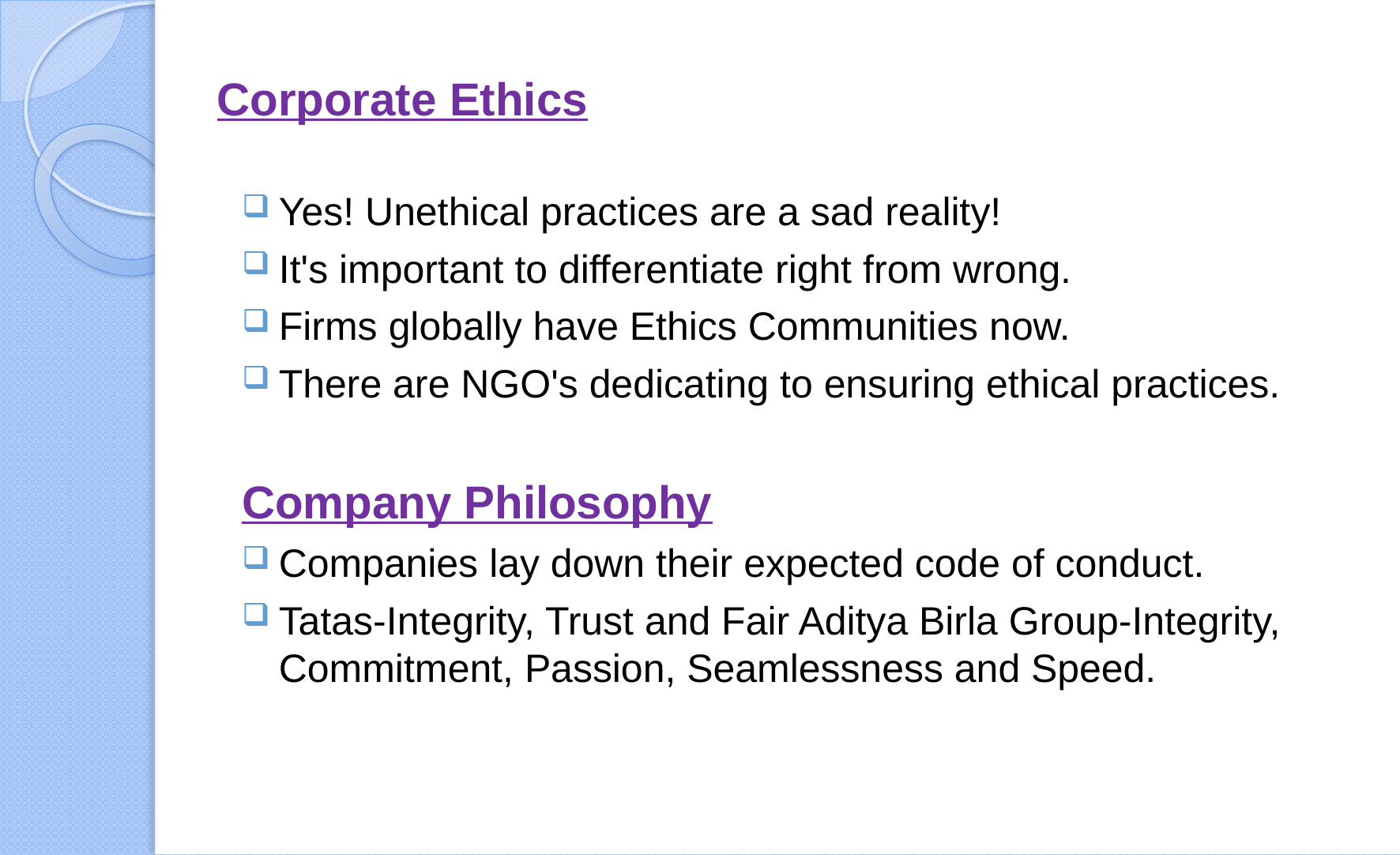

# Corporate Ethics
Yes! Unethical practices are a sad reality!
It's important to differentiate right from wrong.
Firms globally have Ethics Communities now.
There are NGO's dedicating to ensuring ethical practices.

Company Philosophy
Companies lay down their expected code of conduct.
Tatas-Integrity, Trust and Fair Aditya Birla Group-Integrity, Commitment, Passion, Seamlessness and Speed.